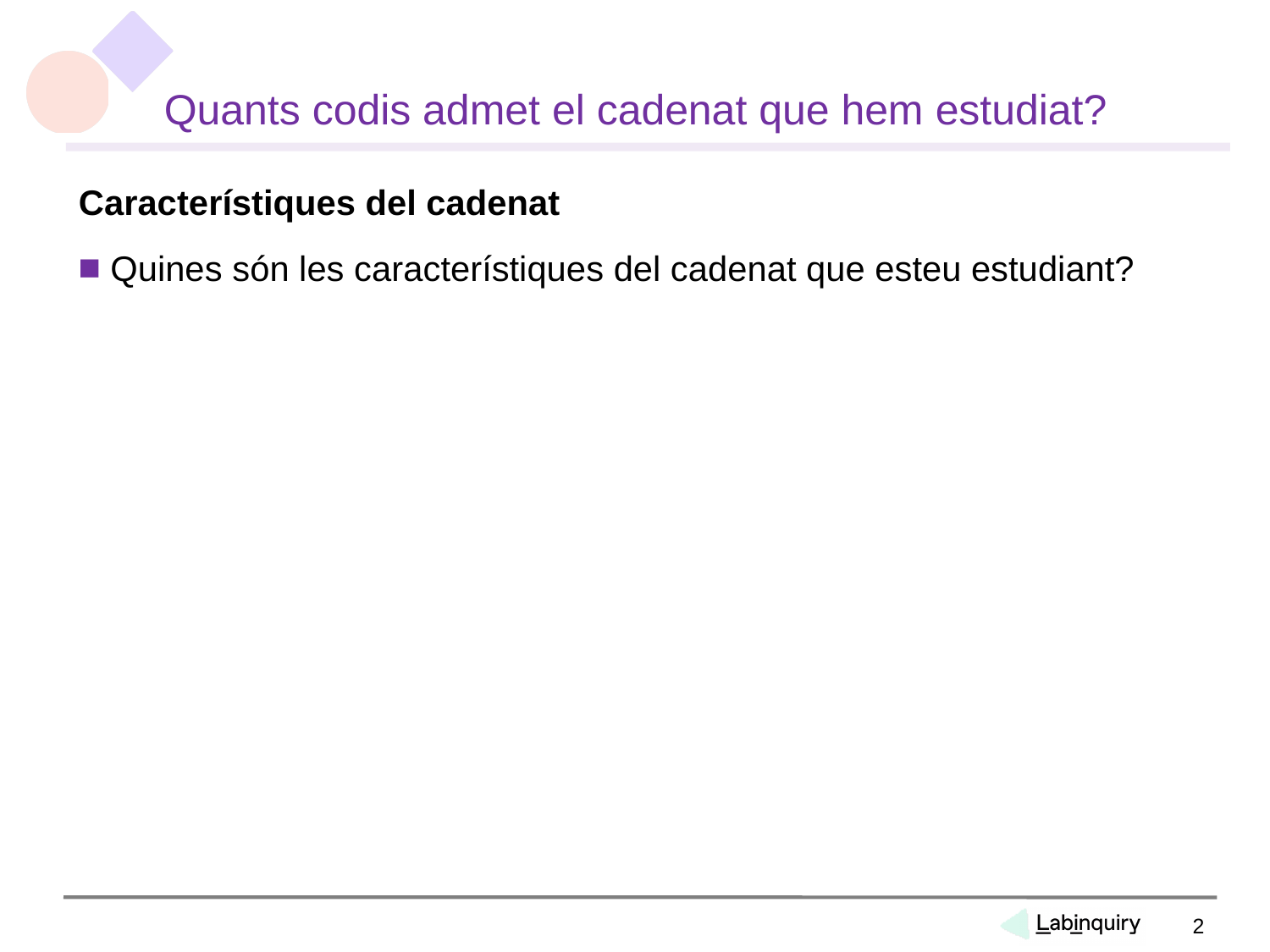

# Quants codis admet el cadenat que hem estudiat?
Característiques del cadenat
Quines són les característiques del cadenat que esteu estudiant?